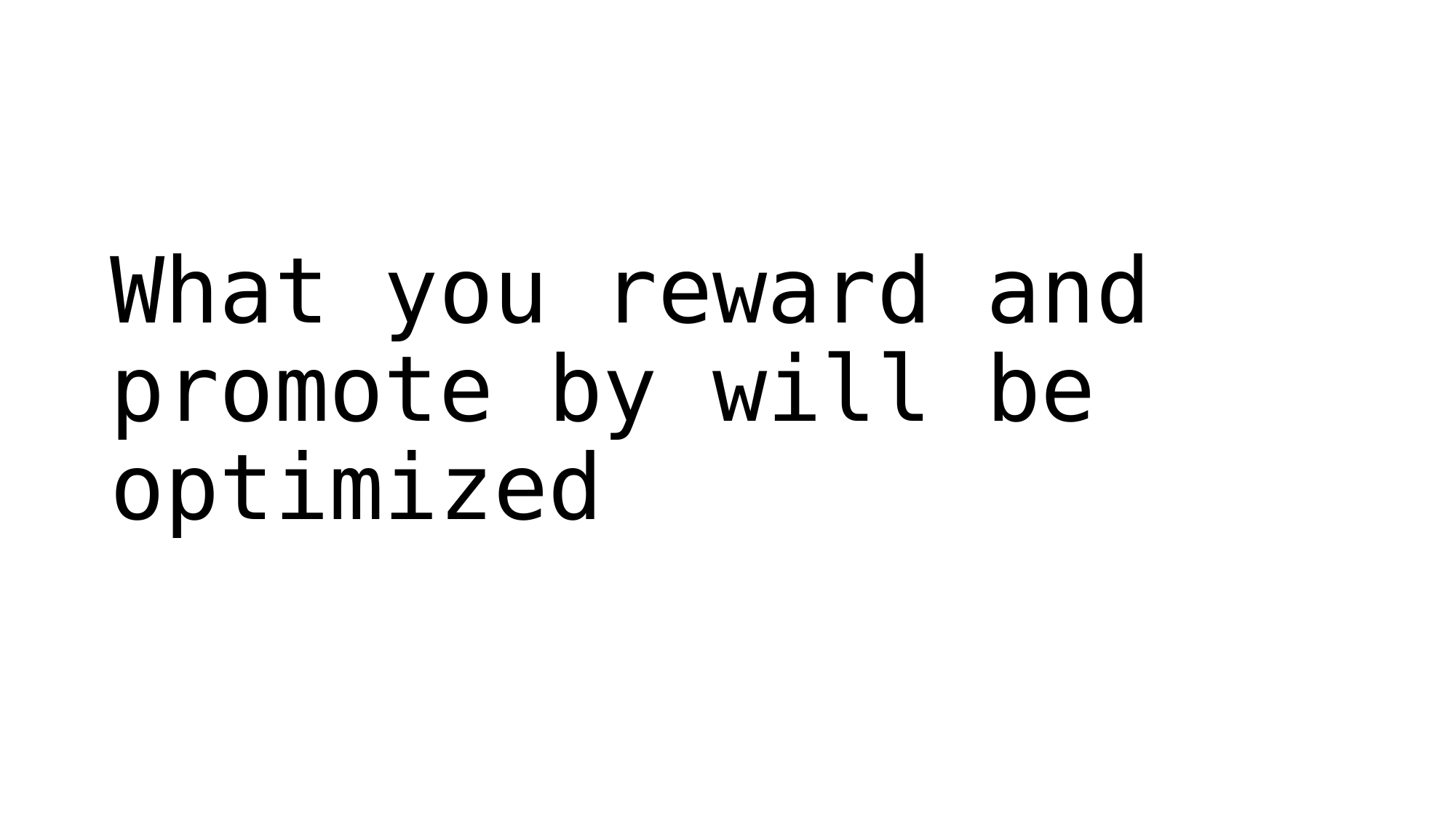

# What you reward and promote by will be optimized